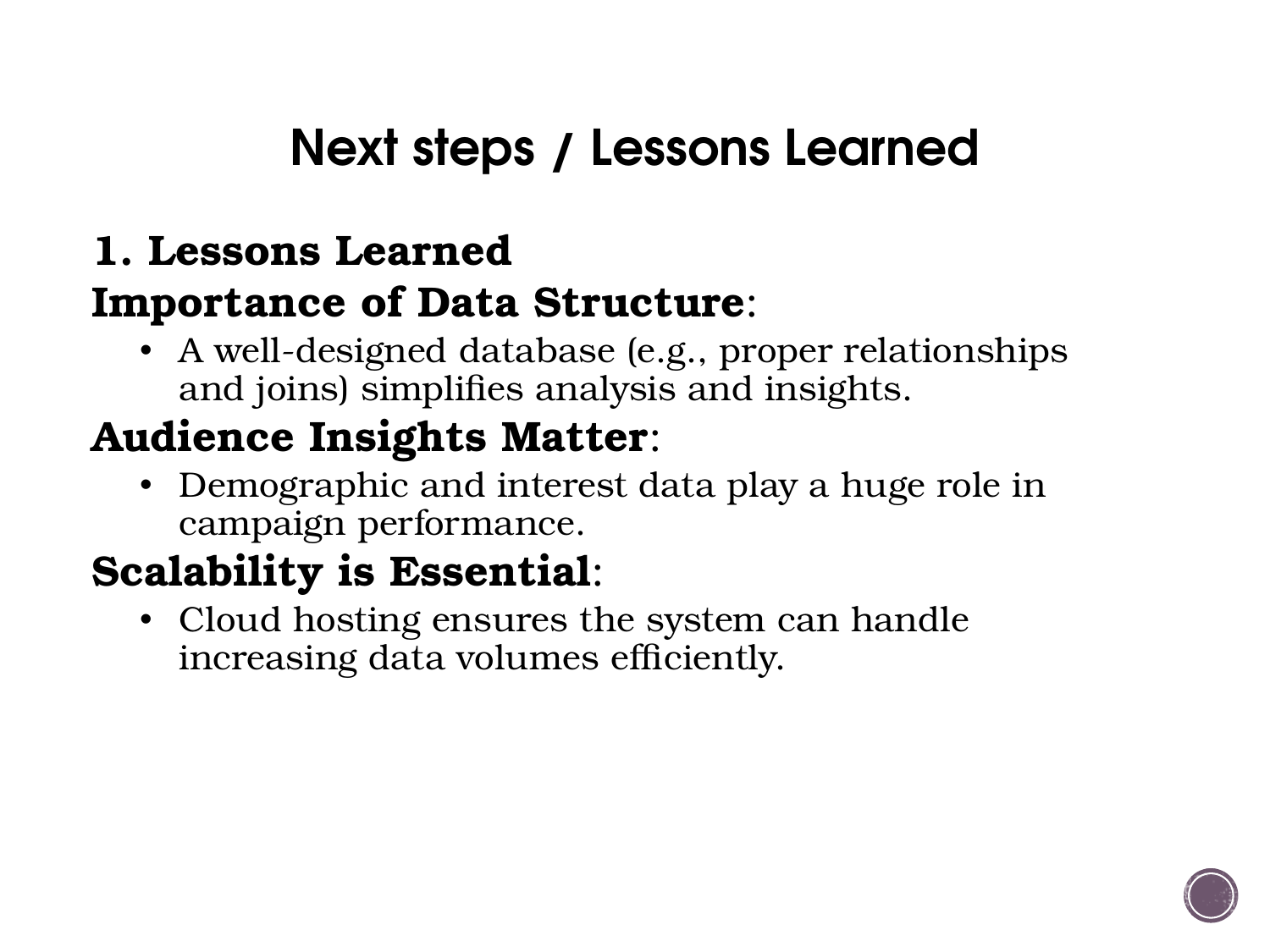

# Next steps / Lessons Learned
1. Lessons Learned
Importance of Data Structure:
A well-designed database (e.g., proper relationships and joins) simplifies analysis and insights.
Audience Insights Matter:
Demographic and interest data play a huge role in campaign performance.
Scalability is Essential:
Cloud hosting ensures the system can handle increasing data volumes efficiently.